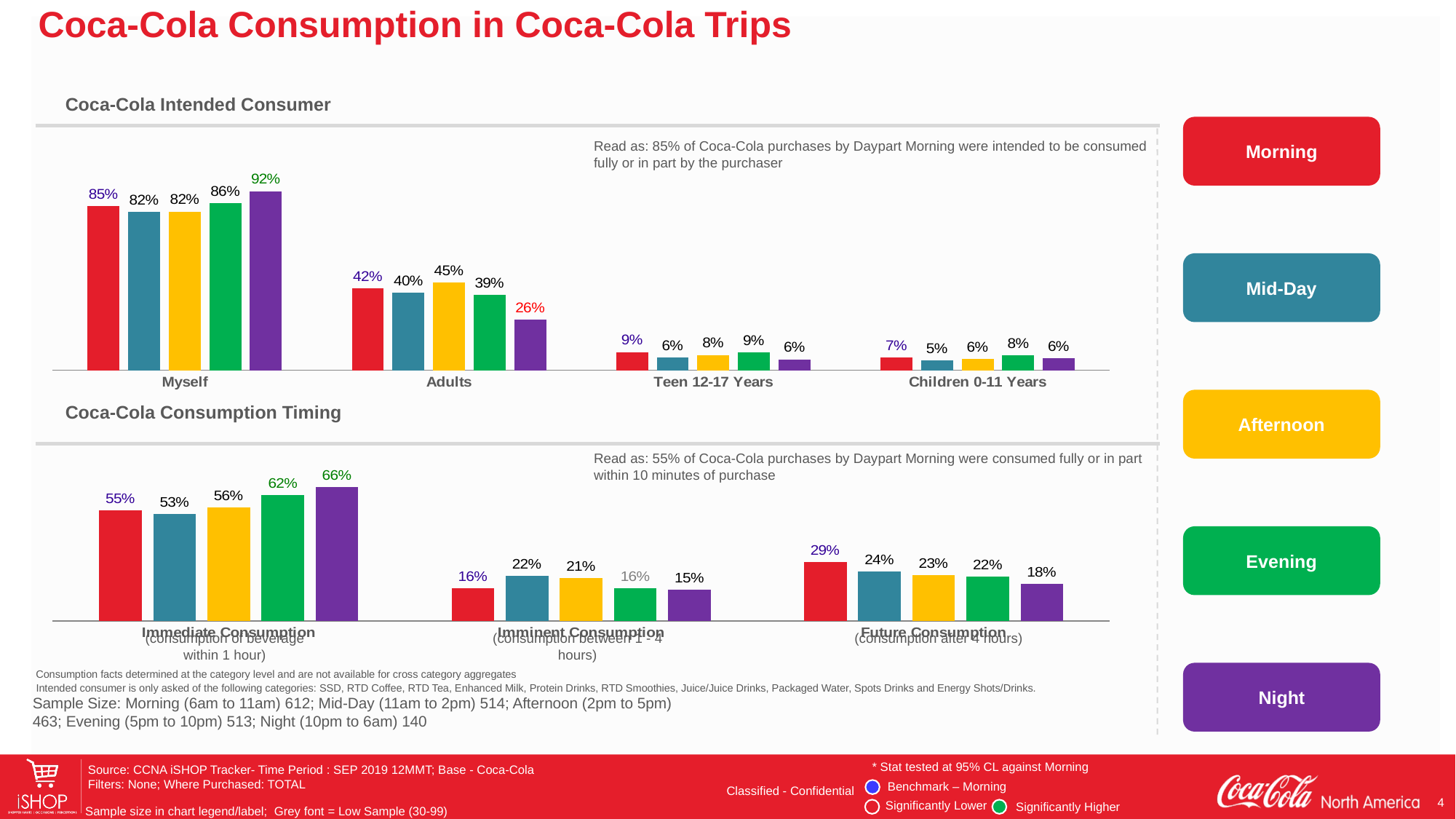

Coca-Cola Consumption in Coca-Cola Trips
Coca-Cola Intended Consumer
Morning
Read as: 85% of Coca-Cola purchases by Daypart Morning were intended to be consumed fully or in part by the purchaser

### Chart

| Category | Morning (6am to 11am) | Mid-Day (11am to 2pm) | Afternoon (2pm to 5pm) | Evening (5pm to 10pm) | Night (10pm to 6am) |
|---|---|---|---|---|---|
| Myself | 0.845123839003169 | 0.815199710983365 | 0.816566578832469 | 0.85858297893667 | 0.92067155667521 |
| Adults | 0.420301206515609 | 0.397490661799786 | 0.450309610487723 | 0.38884755834756 | 0.259304249957941 |
| Teen 12-17 Years | 0.0922994969874803 | 0.0638101181788588 | 0.0780949737998081 | 0.0912658441327252 | 0.0554653379536032 |
| Children 0-11 Years | 0.0660023974899355 | 0.0509967160553363 | 0.0583607489891868 | 0.076237014704241 | 0.0625066577044416 |
Mid-Day
Afternoon
Coca-Cola Consumption Timing
Read as: 55% of Coca-Cola purchases by Daypart Morning were consumed fully or in part within 10 minutes of purchase

### Chart

| Category | Morning (6am to 11am) | Mid-Day (11am to 2pm) | Afternoon (2pm to 5pm) | Evening (5pm to 10pm) | Night (10pm to 6am) |
|---|---|---|---|---|---|
| Immediate Consumption | 0.546745831123689 | 0.530430516633742 | 0.562307237210807 | 0.621851466016848 | 0.664331186452375 |
| Imminent Consumption | 0.163233102016211 | 0.224628618411332 | 0.211391439322887 | 0.160213185249958 | 0.153585829439958 |
| Future Consumption | 0.2900210668601 | 0.244940864954925 | 0.226301323466306 | 0.217935348733194 | 0.182082984107668 |
Evening
(consumption of beverage within 1 hour)
(consumption between 1 - 4 hours)
(consumption after 4 hours)
Night
Consumption facts determined at the category level and are not available for cross category aggregates
Intended consumer is only asked of the following categories: SSD, RTD Coffee, RTD Tea, Enhanced Milk, Protein Drinks, RTD Smoothies, Juice/Juice Drinks, Packaged Water, Spots Drinks and Energy Shots/Drinks.
Sample Size: Morning (6am to 11am) 612; Mid-Day (11am to 2pm) 514; Afternoon (2pm to 5pm) 463; Evening (5pm to 10pm) 513; Night (10pm to 6am) 140